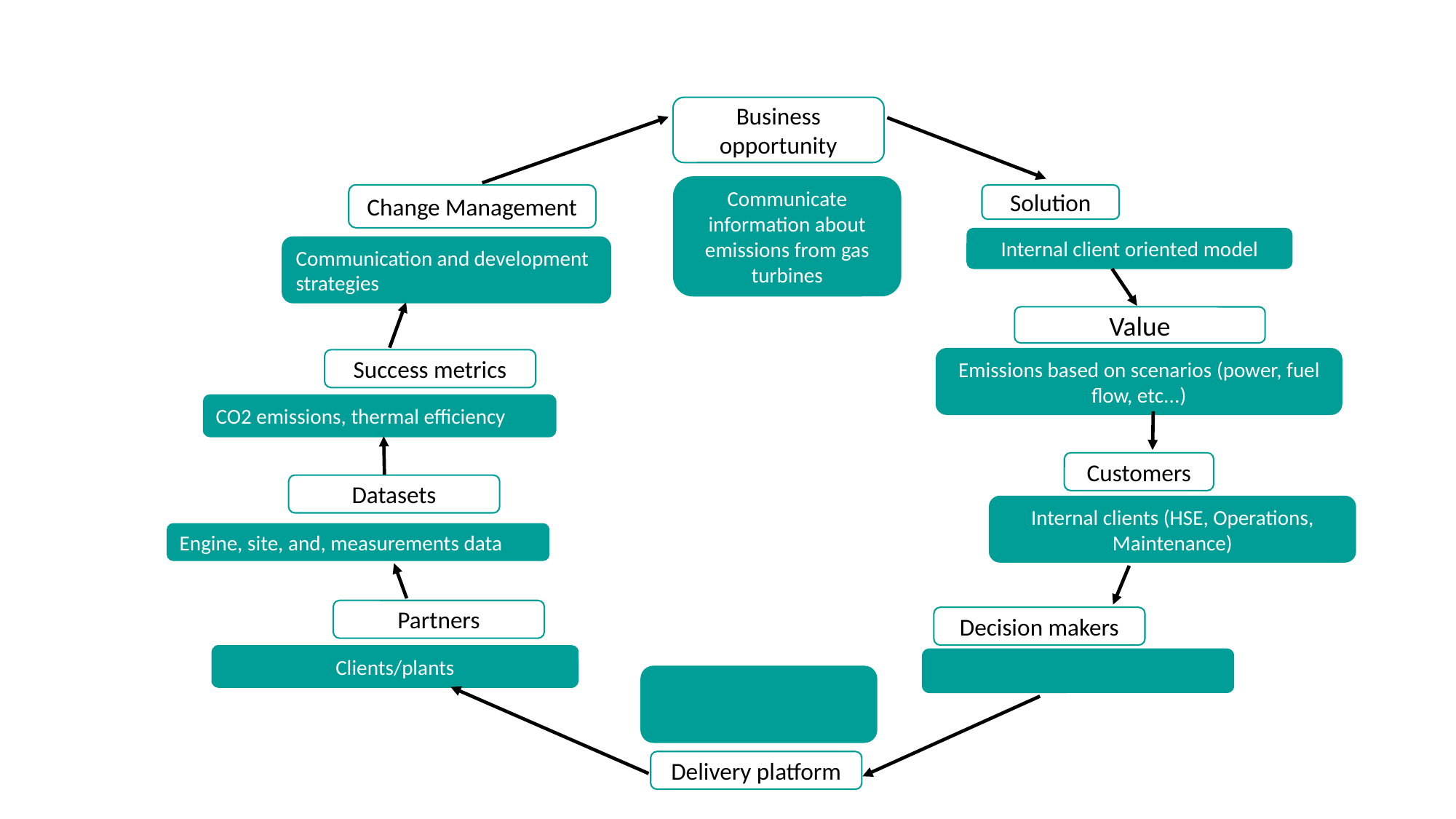

Business opportunity
Communicate information about emissions from gas turbines
Change Management
Solution
Internal client oriented model
Communication and development strategies
Value
Emissions based on scenarios (power, fuel flow, etc...)
Success metrics
CO2 emissions, thermal efficiency
Customers
Datasets
Internal clients (HSE, Operations, Maintenance)
Engine, site, and, measurements data
Partners
Decision makers
Clients/plants

Delivery platform